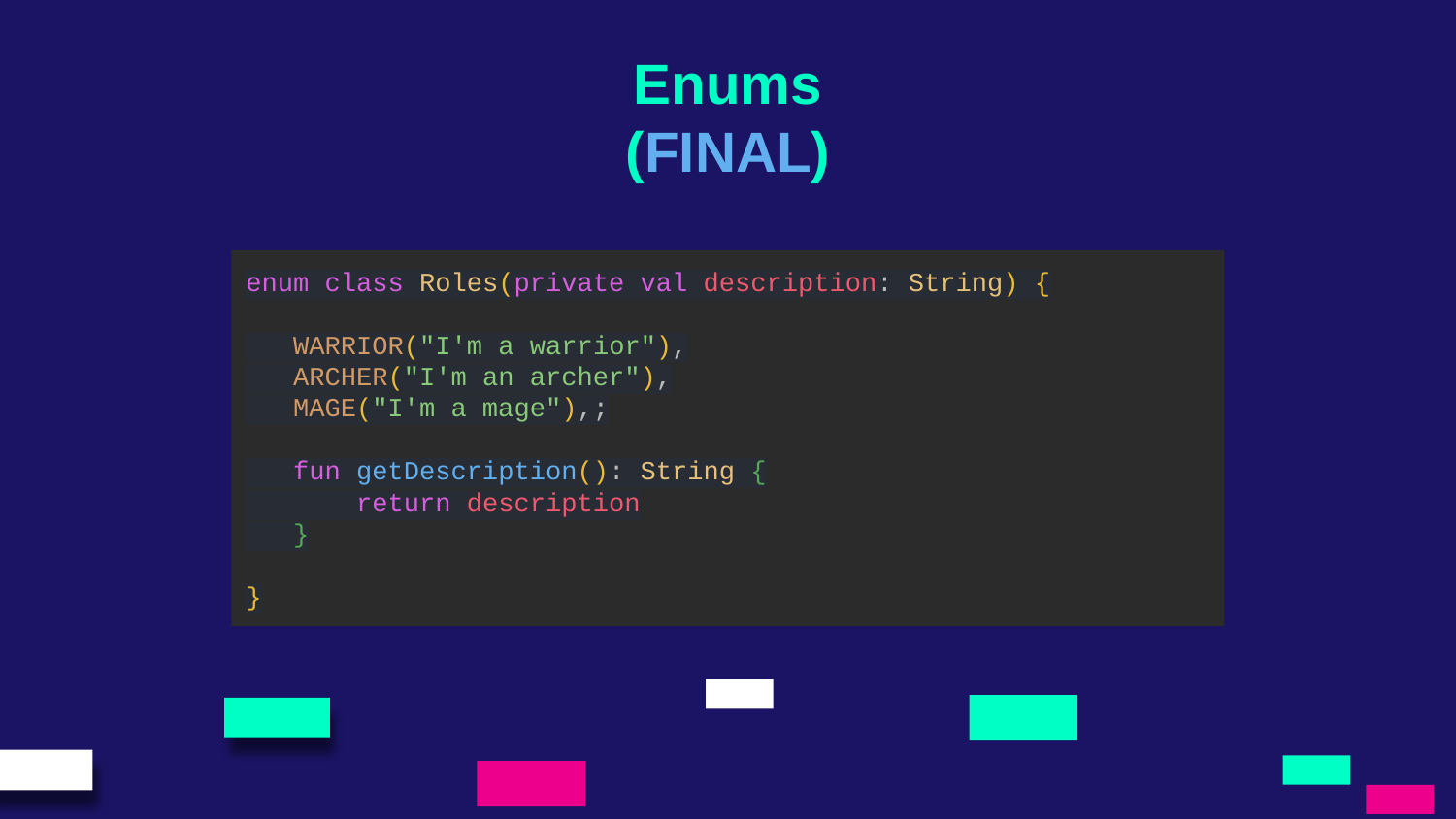

Enums
(FINAL)
enum class Roles(private val description: String) {

   WARRIOR("I'm a warrior"),
   ARCHER("I'm an archer"),
   MAGE("I'm a mage"),;

   fun getDescription(): String {
       return description
   }

}